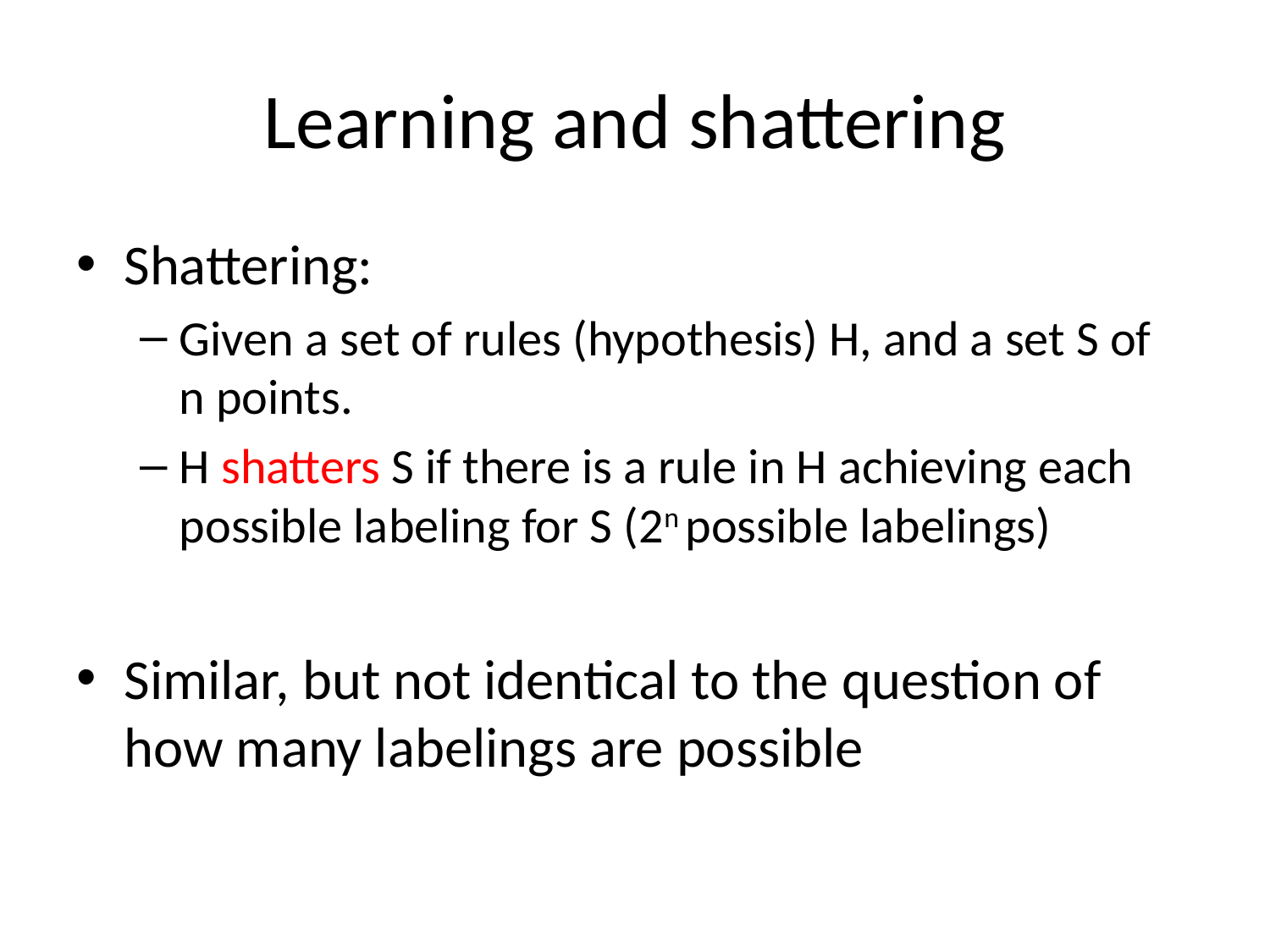

# Learning and shattering
Shattering:
Given a set of rules (hypothesis) H, and a set S of  n points.
H shatters S if there is a rule in H achieving each possible labeling for S (2n possible labelings)

Similar, but not identical to the question of how many labelings are possible